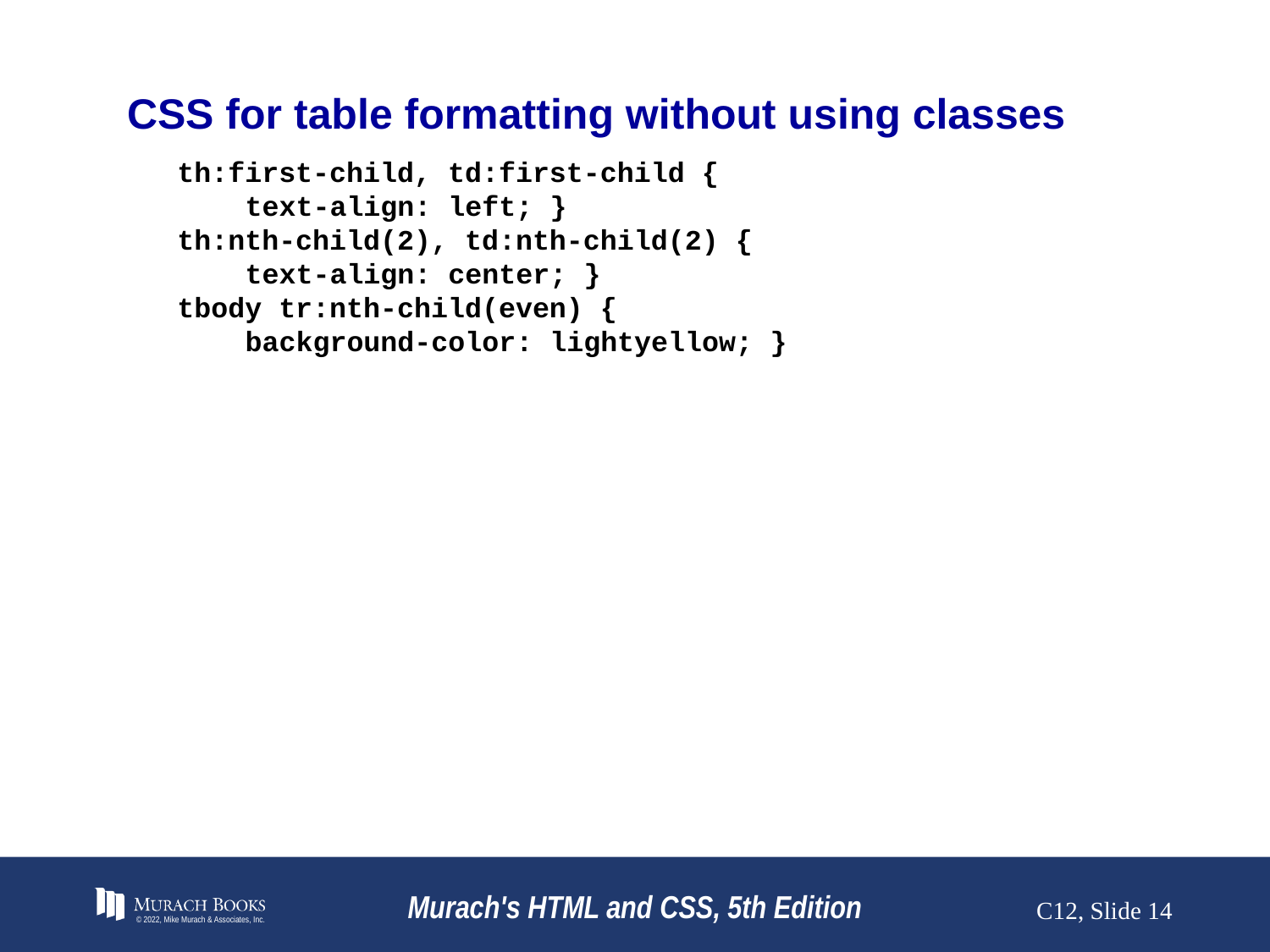

# CSS for table formatting without using classes
th:first-child, td:first-child {
    text-align: left; }
th:nth-child(2), td:nth-child(2) {
    text-align: center; }
tbody tr:nth-child(even) {
    background-color: lightyellow; }

© 2022, Mike Murach & Associates, Inc.
Murach's HTML and CSS, 5th Edition

C12, Slide 14